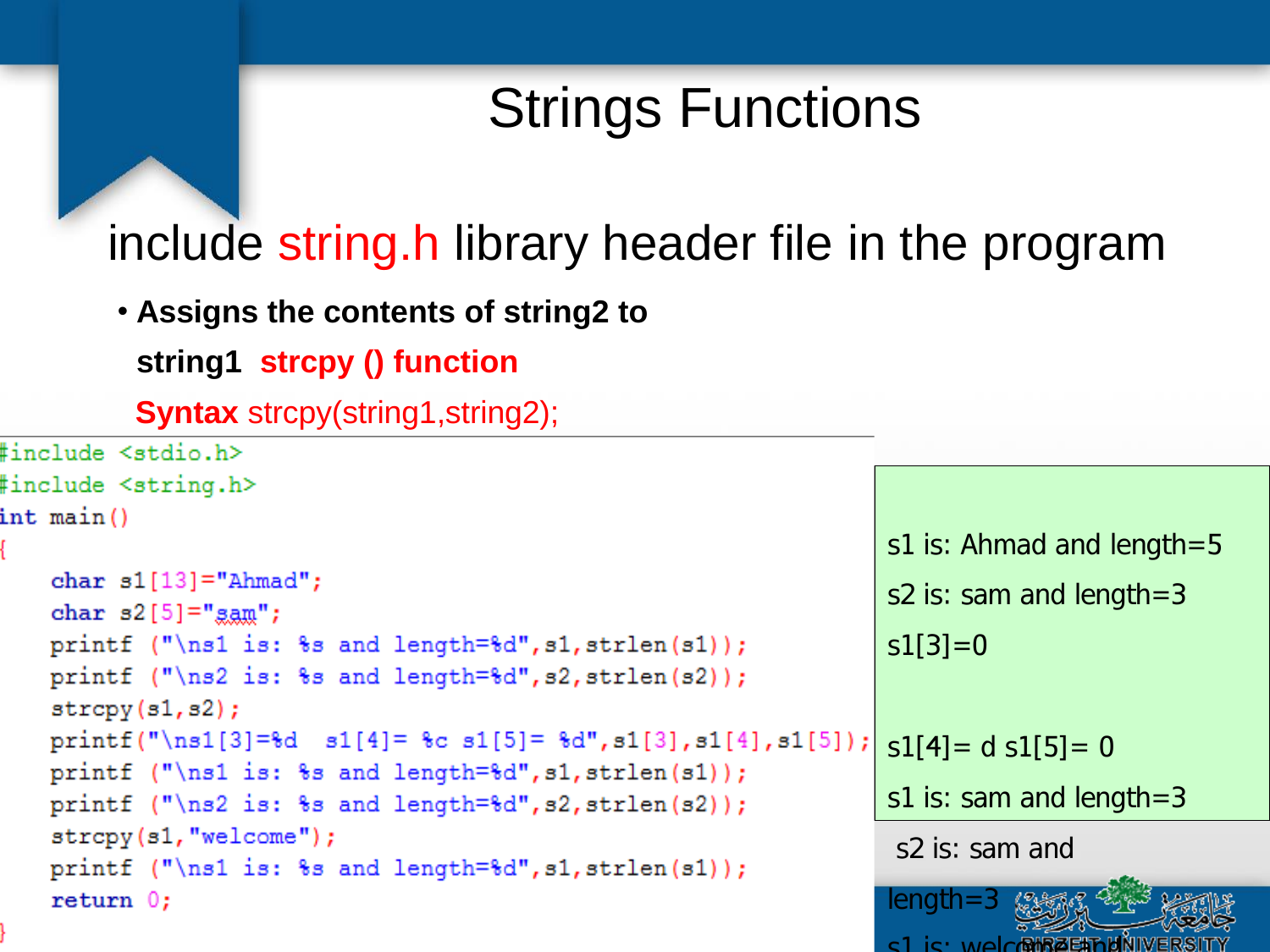

# Strings Functions
include string.h library header file in the program
Assigns the contents of string2 to string1  strcpy () function
Syntax strcpy(string1,string2);

s1 is: Ahmad and length=5  s2 is: sam and length=3  s1[3]=0	s1[4]= d s1[5]= 0
s1 is: sam and length=3  s2 is: sam and length=3
s1 is: welcome and length=7

Abdallah Karakra
Saturday, July 28, 2018